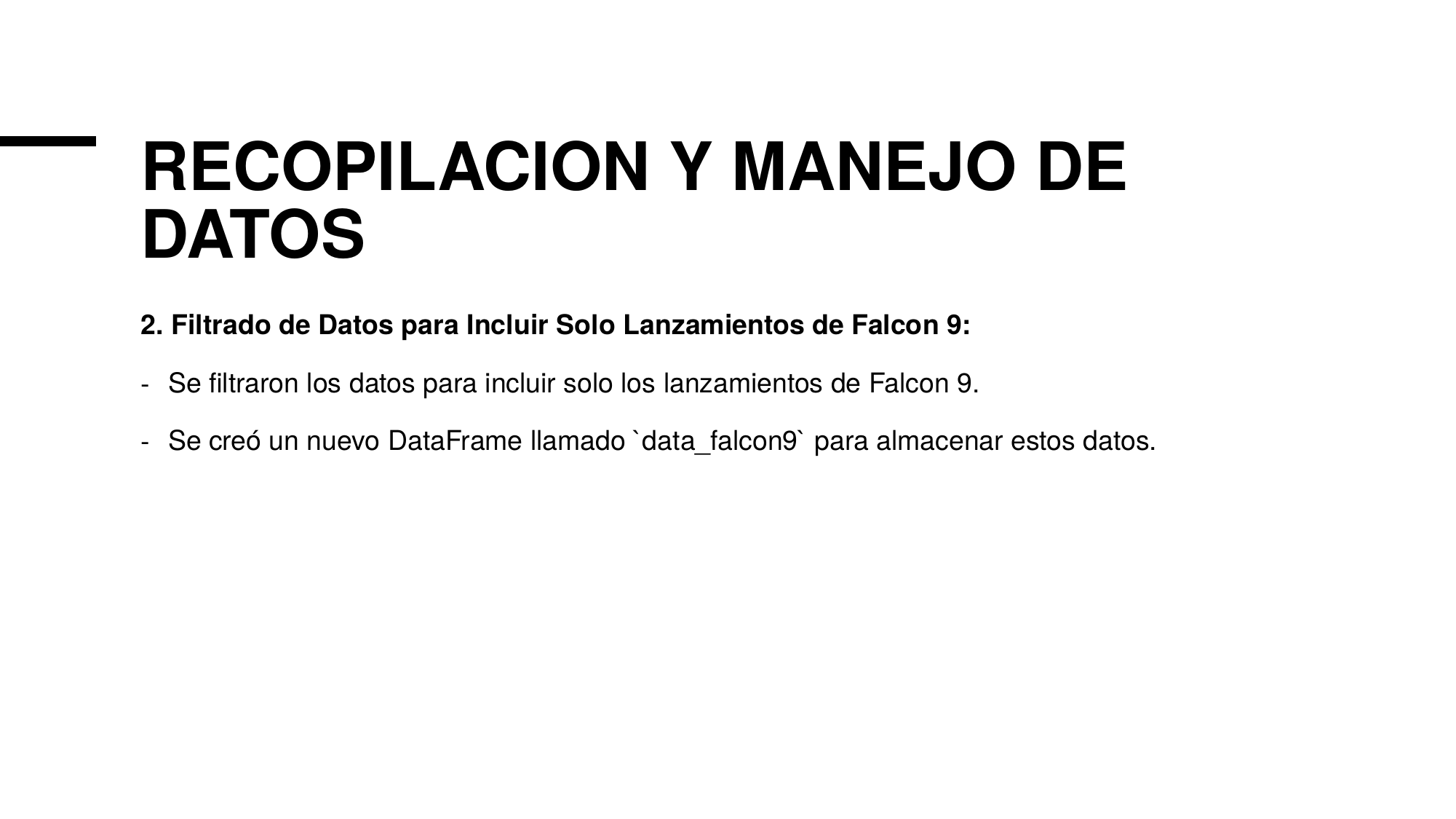

# RECOPILACION Y MANEJO DE DATOS
2. Filtrado de Datos para Incluir Solo Lanzamientos de Falcon 9:
Se filtraron los datos para incluir solo los lanzamientos de Falcon 9.
Se creó un nuevo DataFrame llamado `data_falcon9` para almacenar estos datos.